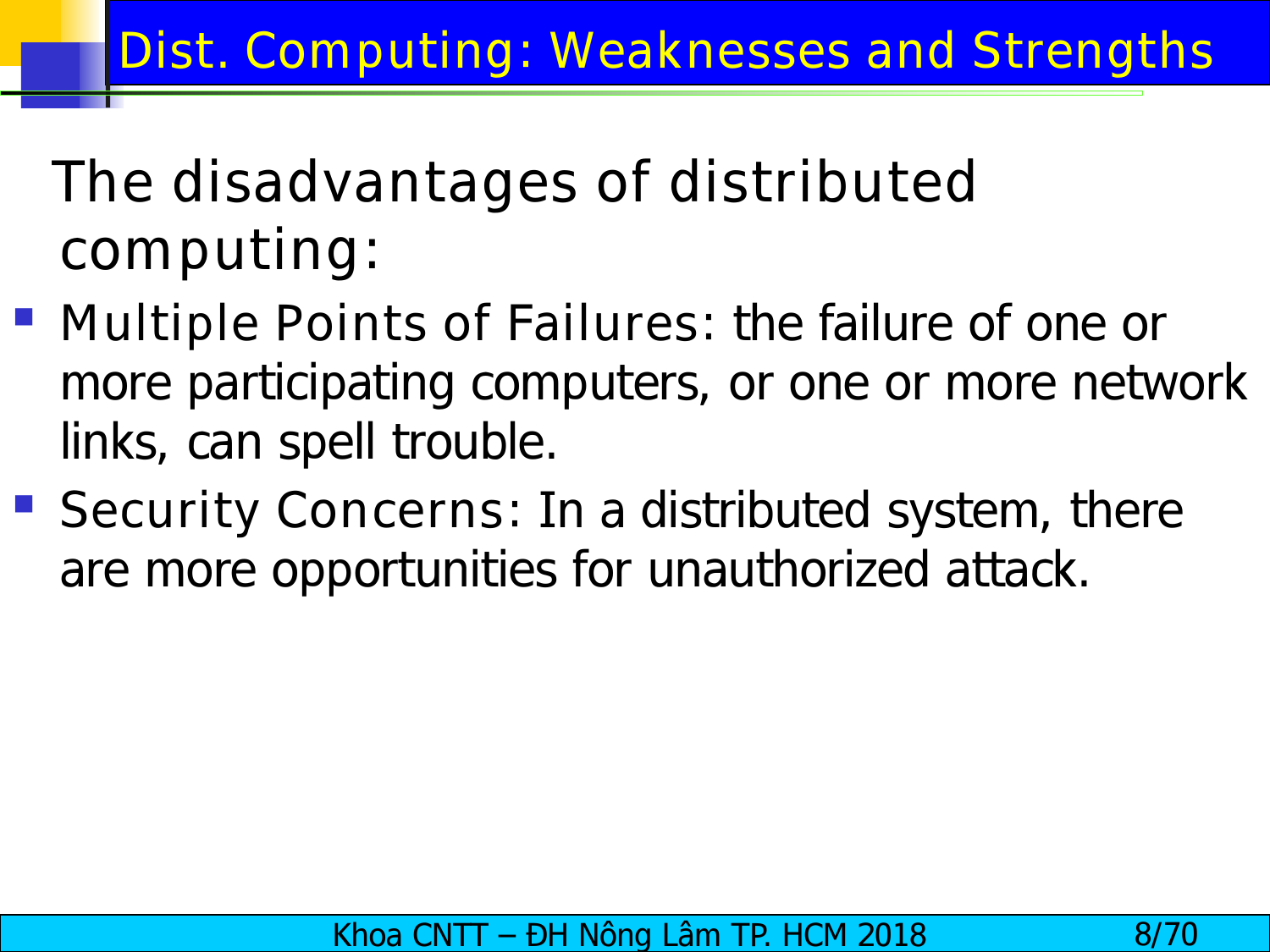

# Dist. Computing: Weaknesses and Strengths
The disadvantages of distributed computing:
Multiple Points of Failures: the failure of one or more participating computers, or one or more network links, can spell trouble.
Security Concerns: In a distributed system, there are more opportunities for unauthorized attack.